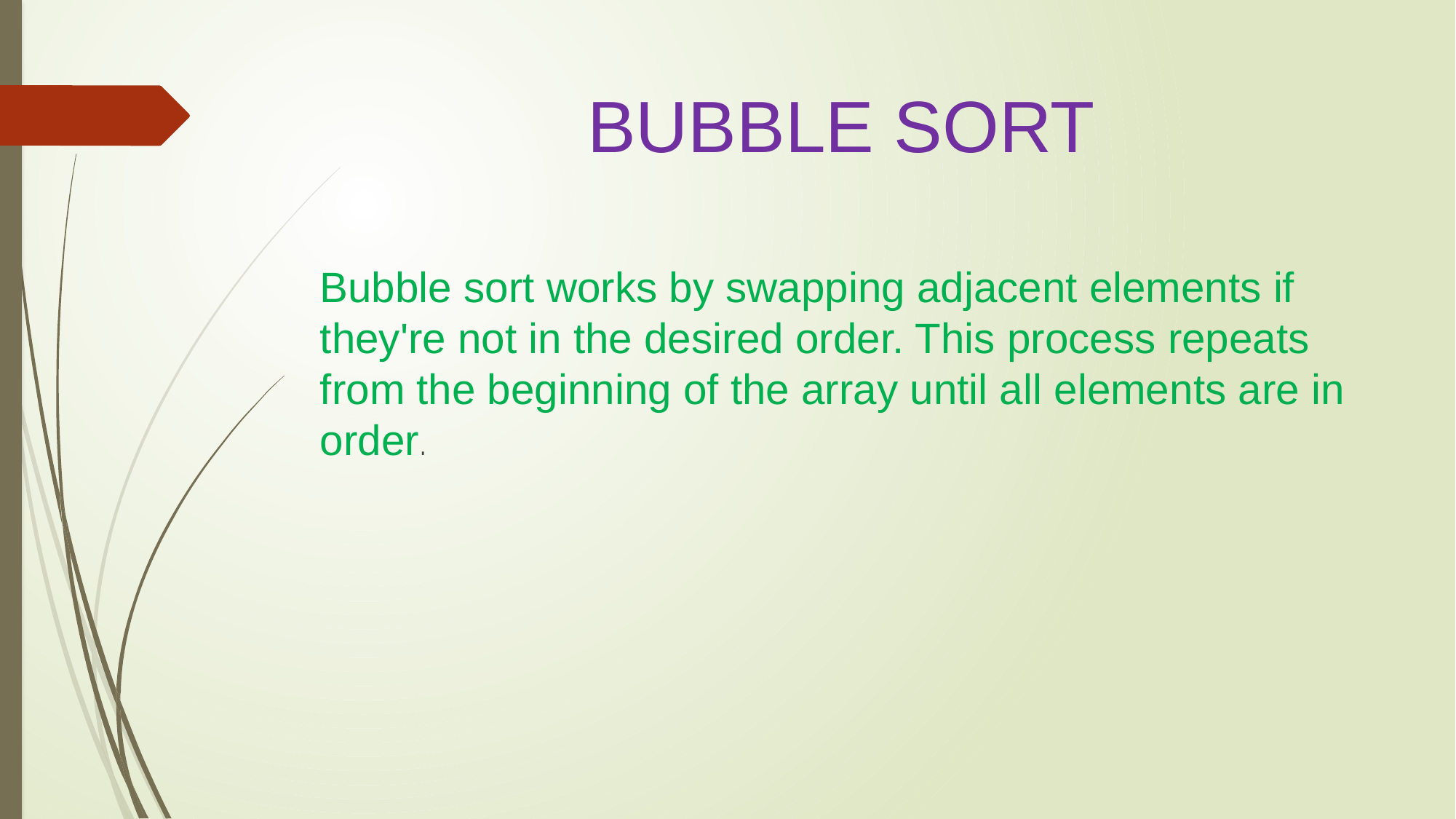

# BUBBLE SORT
Bubble sort works by swapping adjacent elements if they're not in the desired order. This process repeats from the beginning of the array until all elements are in order.